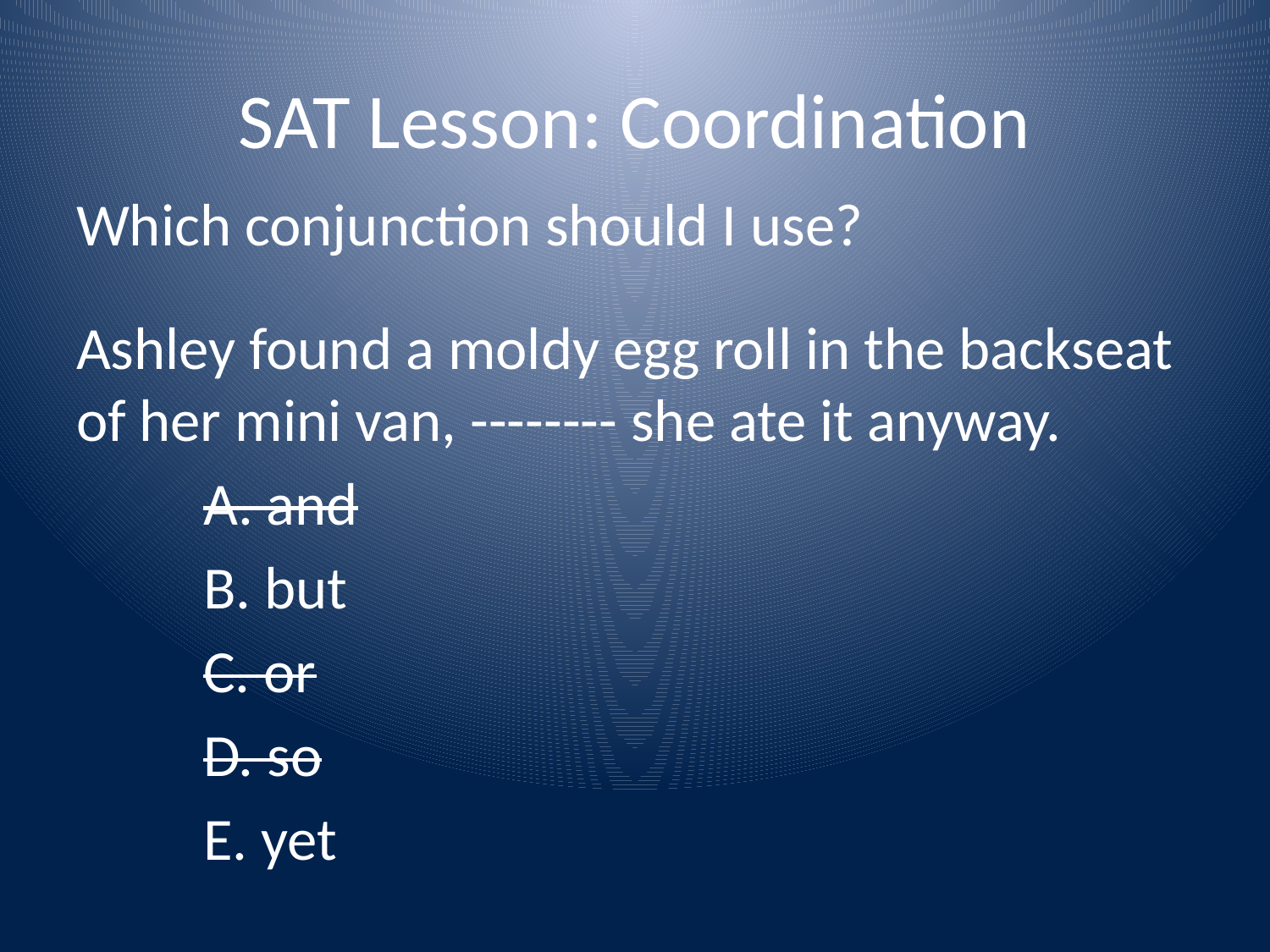

# SAT Lesson: Coordination
Which conjunction should I use?

Ashley found a moldy egg roll in the backseat of her mini van, -------- she ate it anyway.
	A. and
	B. but
	C. or
	D. so
	E. yet